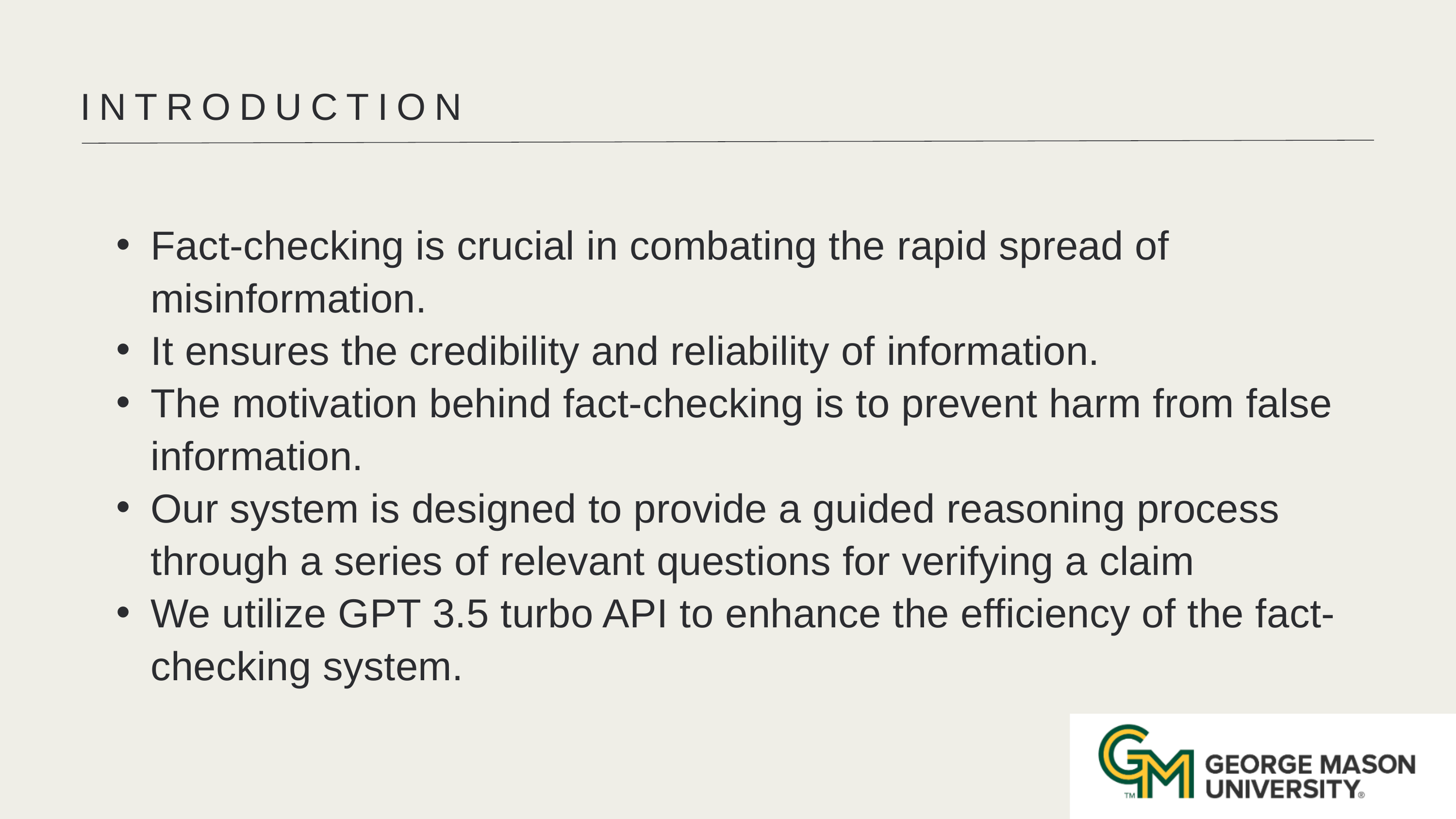

INTRODUCTION

Fact-checking is crucial in combating the rapid spread of misinformation.
It ensures the credibility and reliability of information.
The motivation behind fact-checking is to prevent harm from false information.
Our system is designed to provide a guided reasoning process through a series of relevant questions for verifying a claim
We utilize GPT 3.5 turbo API to enhance the efficiency of the fact-checking system.